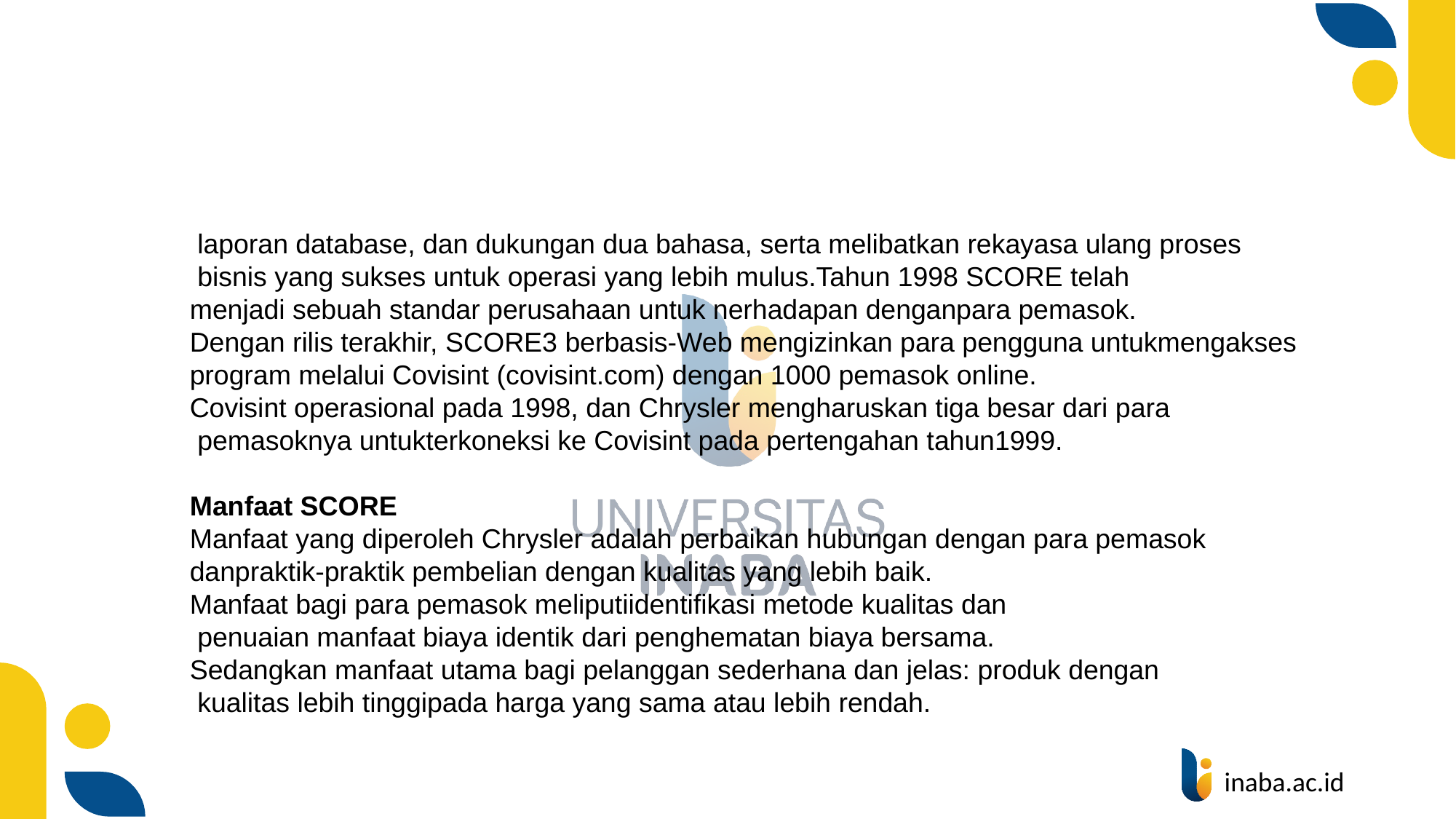

#
 laporan database, dan dukungan dua bahasa, serta melibatkan rekayasa ulang proses
 bisnis yang sukses untuk operasi yang lebih mulus.Tahun 1998 SCORE telah
menjadi sebuah standar perusahaan untuk nerhadapan denganpara pemasok.
Dengan rilis terakhir, SCORE3 berbasis-Web mengizinkan para pengguna untukmengakses
program melalui Covisint (covisint.com) dengan 1000 pemasok online.
Covisint operasional pada 1998, dan Chrysler mengharuskan tiga besar dari para
 pemasoknya untukterkoneksi ke Covisint pada pertengahan tahun1999.

Manfaat SCORE
Manfaat yang diperoleh Chrysler adalah perbaikan hubungan dengan para pemasok
danpraktik-praktik pembelian dengan kualitas yang lebih baik.
Manfaat bagi para pemasok meliputiidentifikasi metode kualitas dan
 penuaian manfaat biaya identik dari penghematan biaya bersama.
Sedangkan manfaat utama bagi pelanggan sederhana dan jelas: produk dengan
 kualitas lebih tinggipada harga yang sama atau lebih rendah.

6